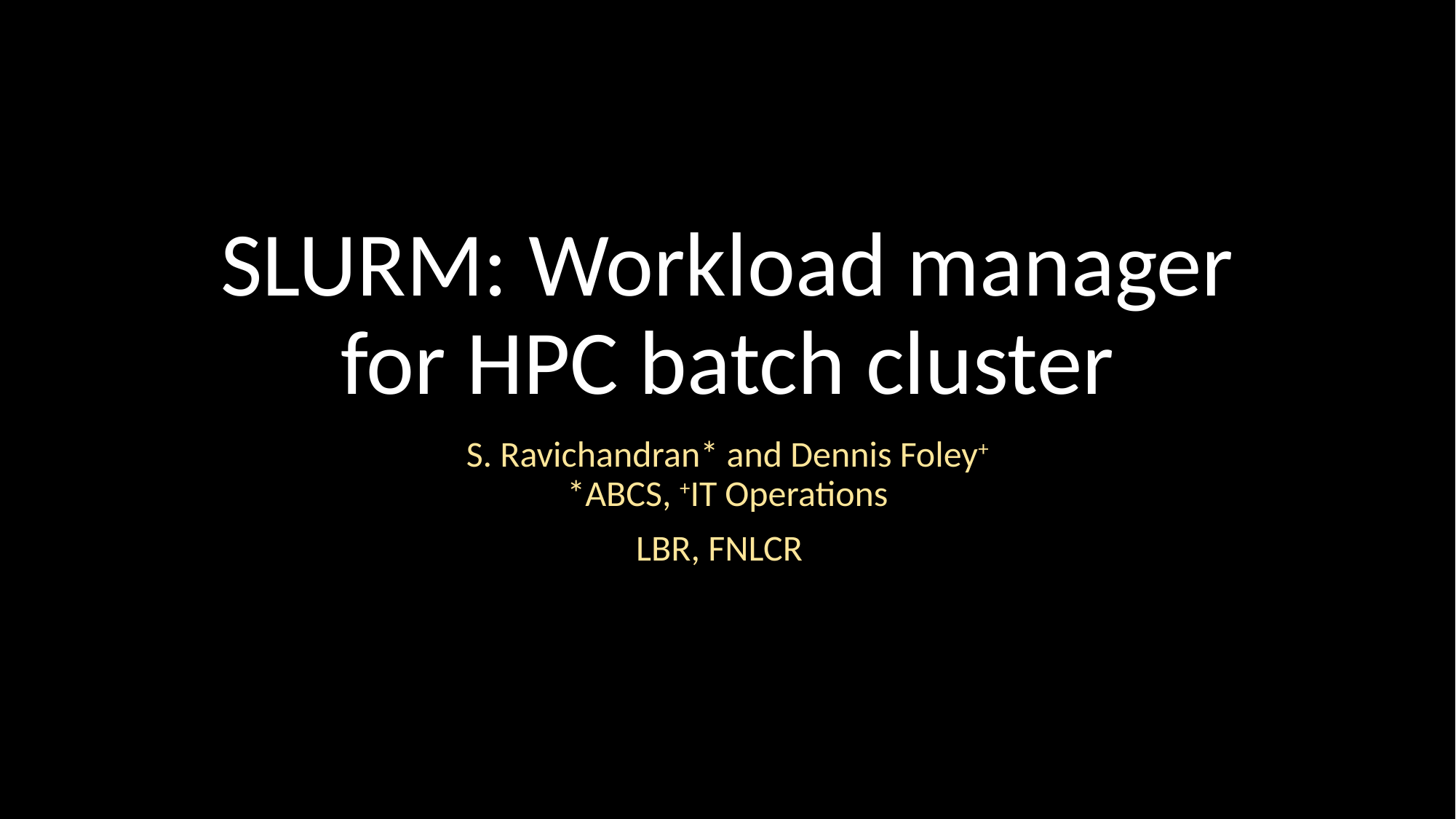

# SLURM: Workload manager for HPC batch cluster
S. Ravichandran* and Dennis Foley+
*ABCS, +IT Operations
LBR, FNLCR